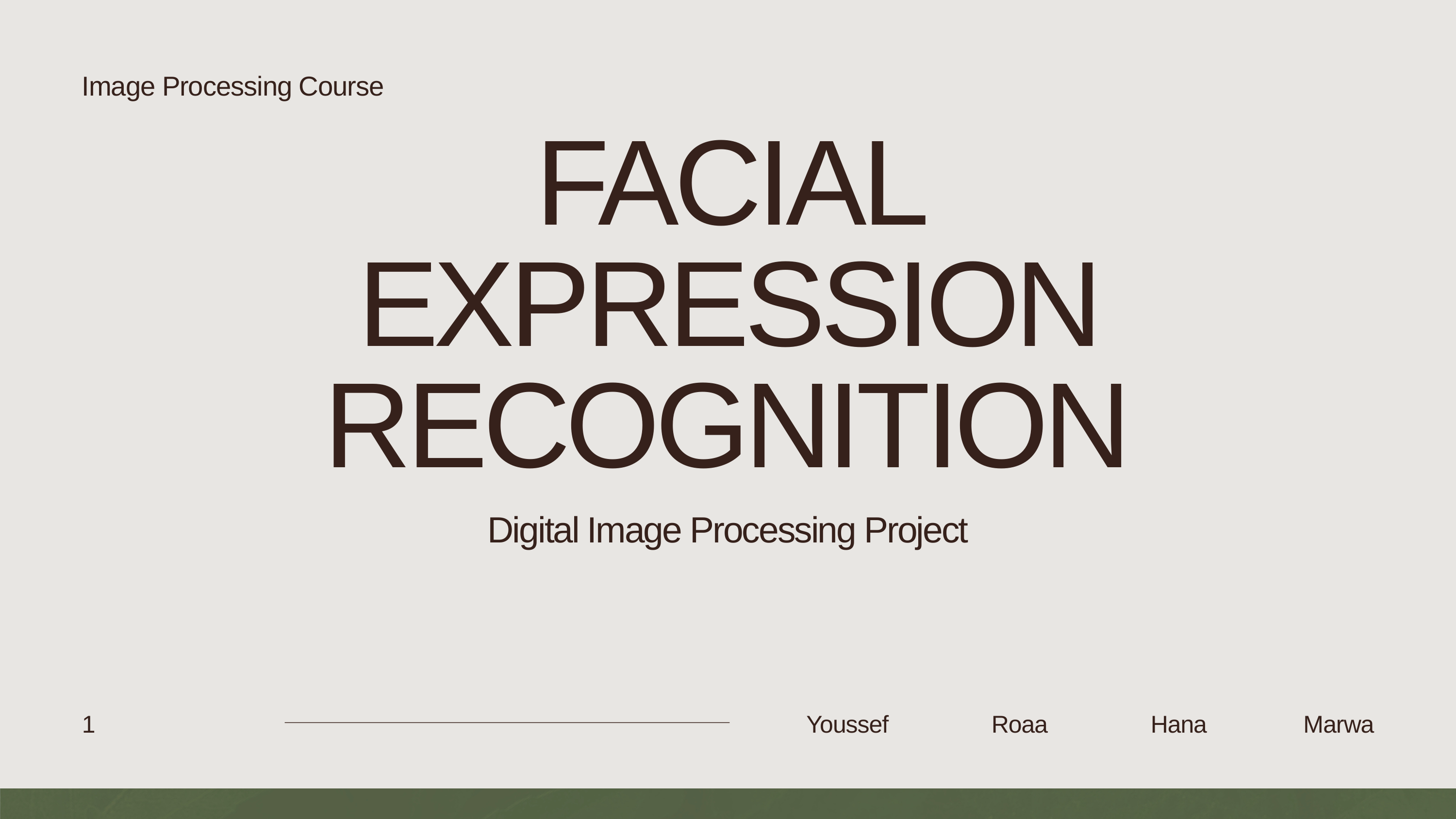

Image Processing Course
FACIAL EXPRESSION RECOGNITION
Digital Image Processing Project
1
Youssef
Roaa
Hana
Marwa